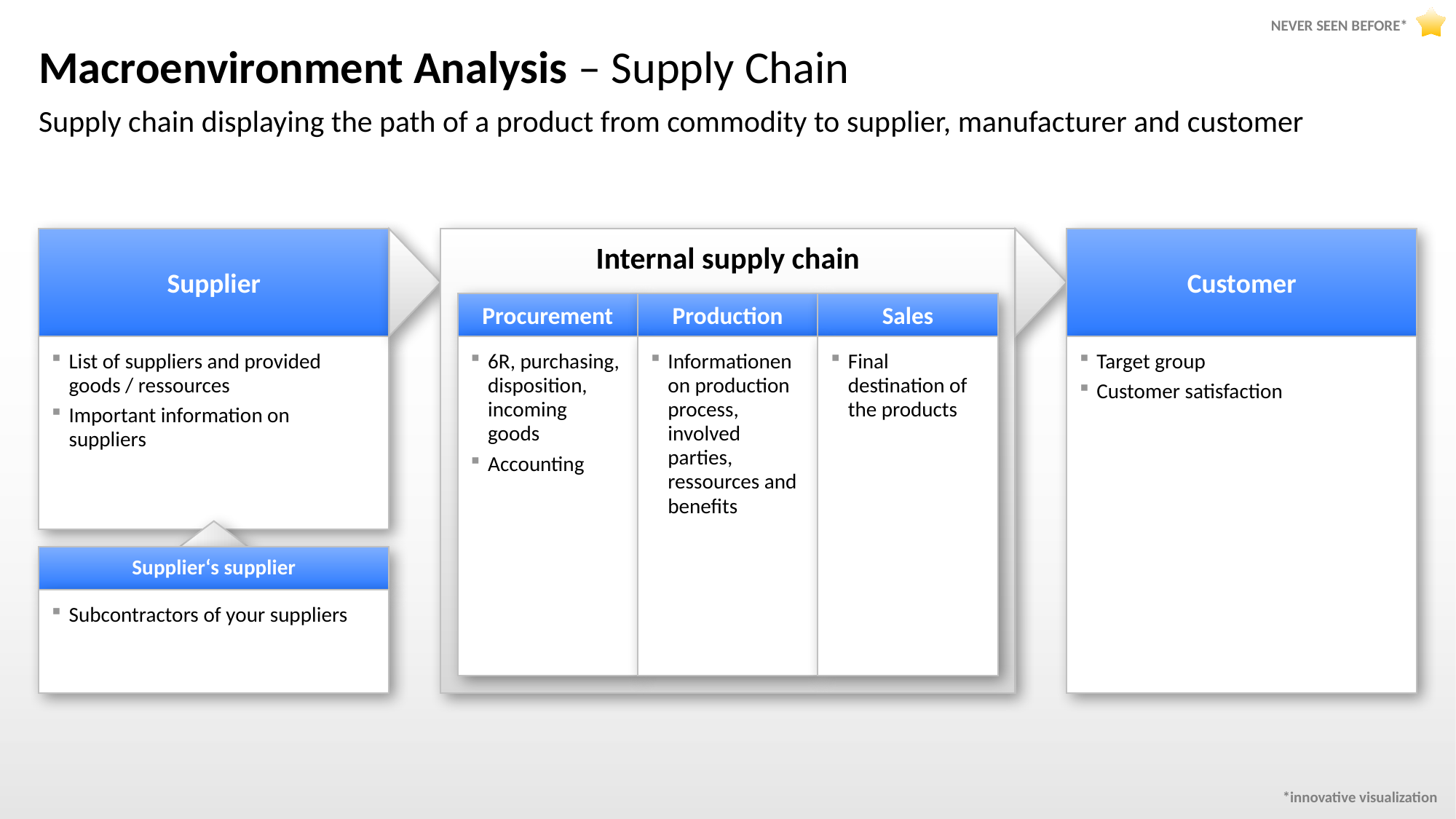

NEVER SEEN BEFORE*
*innovative visualization
# Macroenvironment Analysis – Supply Chain
Supply chain displaying the path of a product from commodity to supplier, manufacturer and customer
Supplier

Internal supply chain

Customer
Target group
Customer satisfaction
Procurement
Production
Sales
6R, purchasing, disposition, incoming goods
Accounting
Informationenon production process, involved parties, ressources and benefits
Final destination of the products
List of suppliers and provided goods / ressources
Important information on suppliers

Supplier‘s supplier
Subcontractors of your suppliers